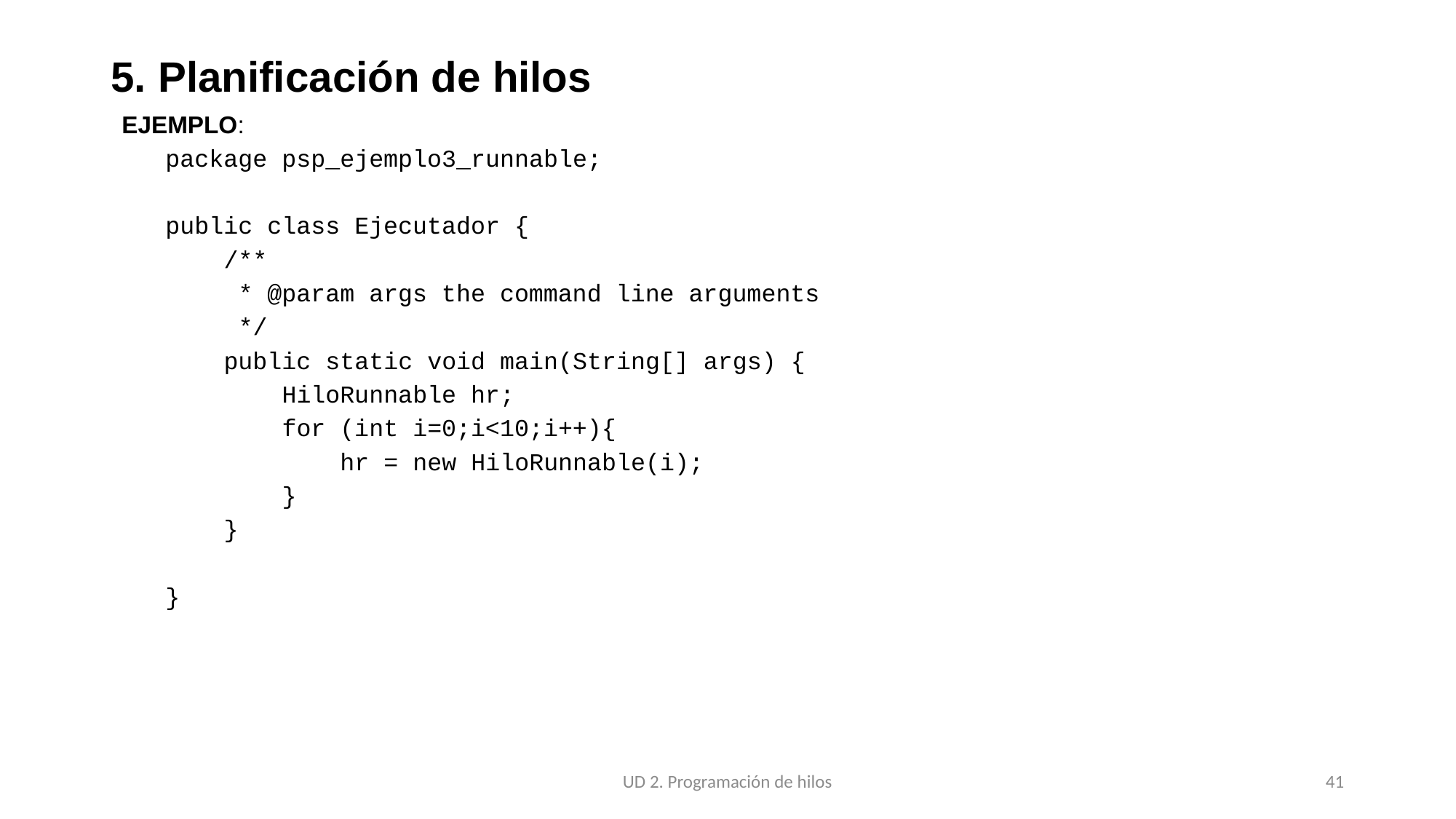

# 5. Planificación de hilos
EJEMPLO:
package psp_ejemplo3_runnable;

public class Ejecutador {
    /**
     * @param args the command line arguments
     */
    public static void main(String[] args) {
        HiloRunnable hr;
        for (int i=0;i<10;i++){
            hr = new HiloRunnable(i);
        }
    }

}
UD 2. Programación de hilos
41